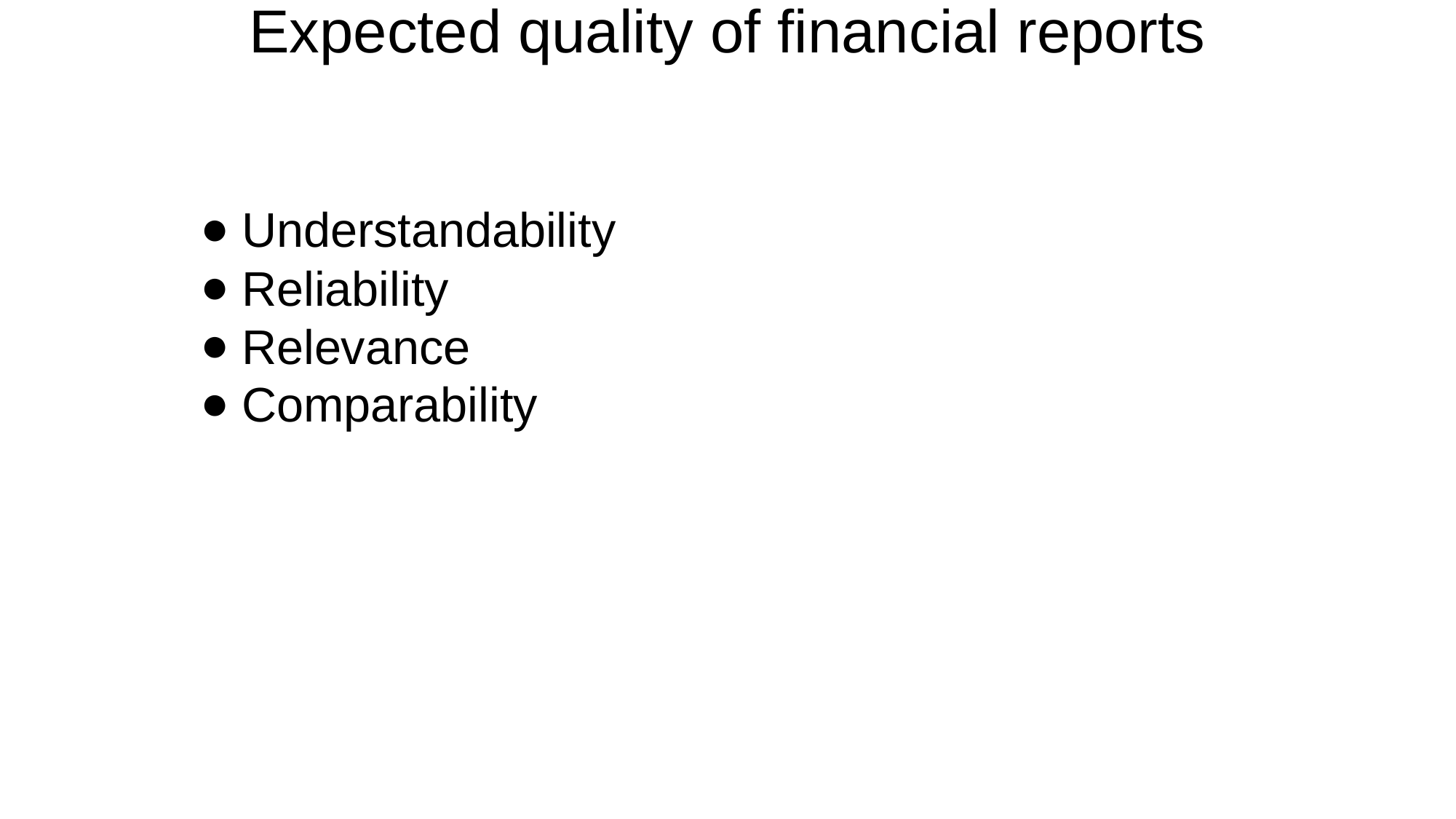

# Expected quality of financial reports
Understandability
Reliability
Relevance
Comparability